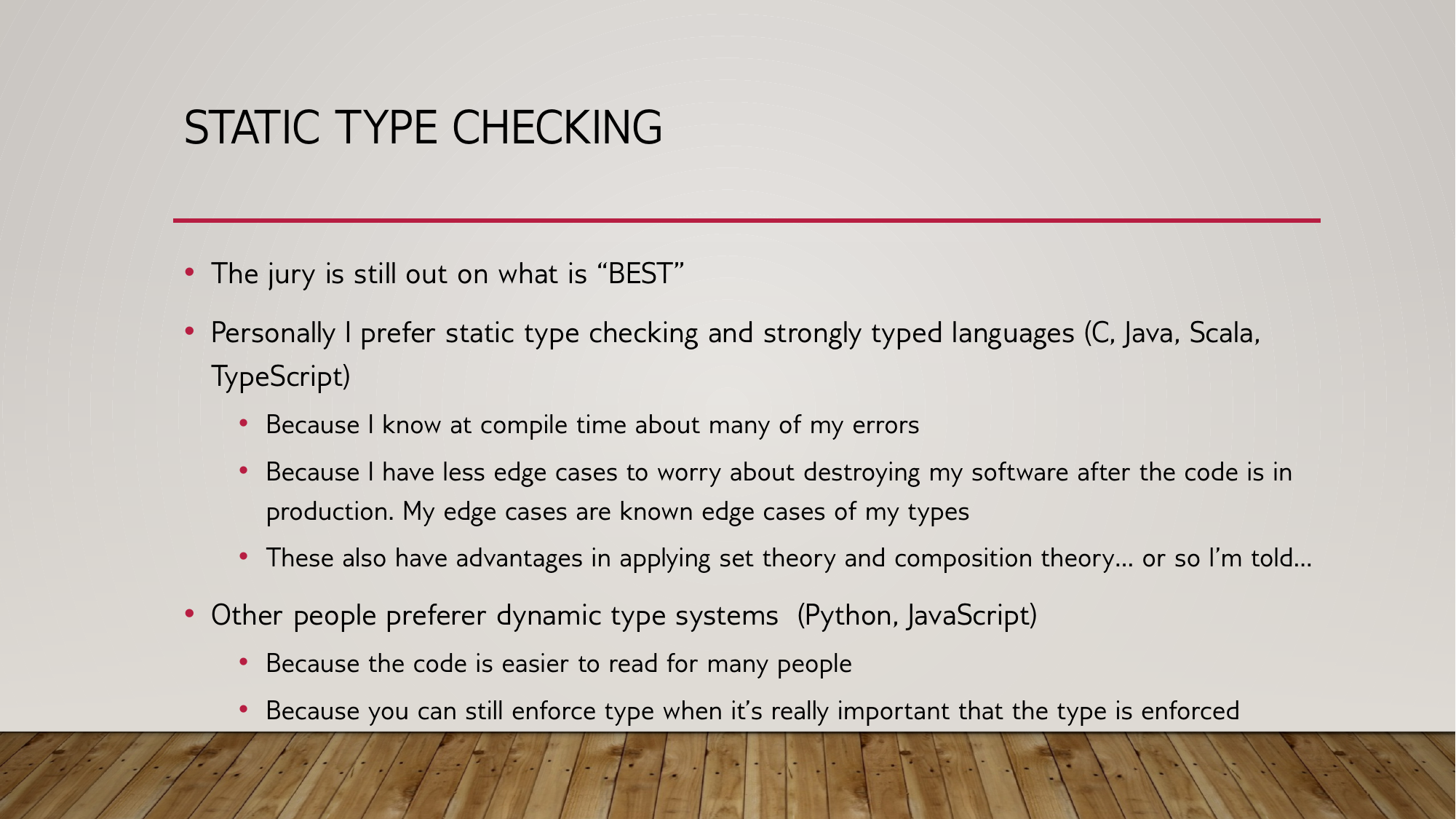

# Static type checking
The jury is still out on what is “BEST”
Personally I prefer static type checking and strongly typed languages (C, Java, Scala, TypeScript)
Because I know at compile time about many of my errors
Because I have less edge cases to worry about destroying my software after the code is in production. My edge cases are known edge cases of my types
These also have advantages in applying set theory and composition theory… or so I’m told…
Other people preferer dynamic type systems  (Python, JavaScript)
Because the code is easier to read for many people
Because you can still enforce type when it’s really important that the type is enforced